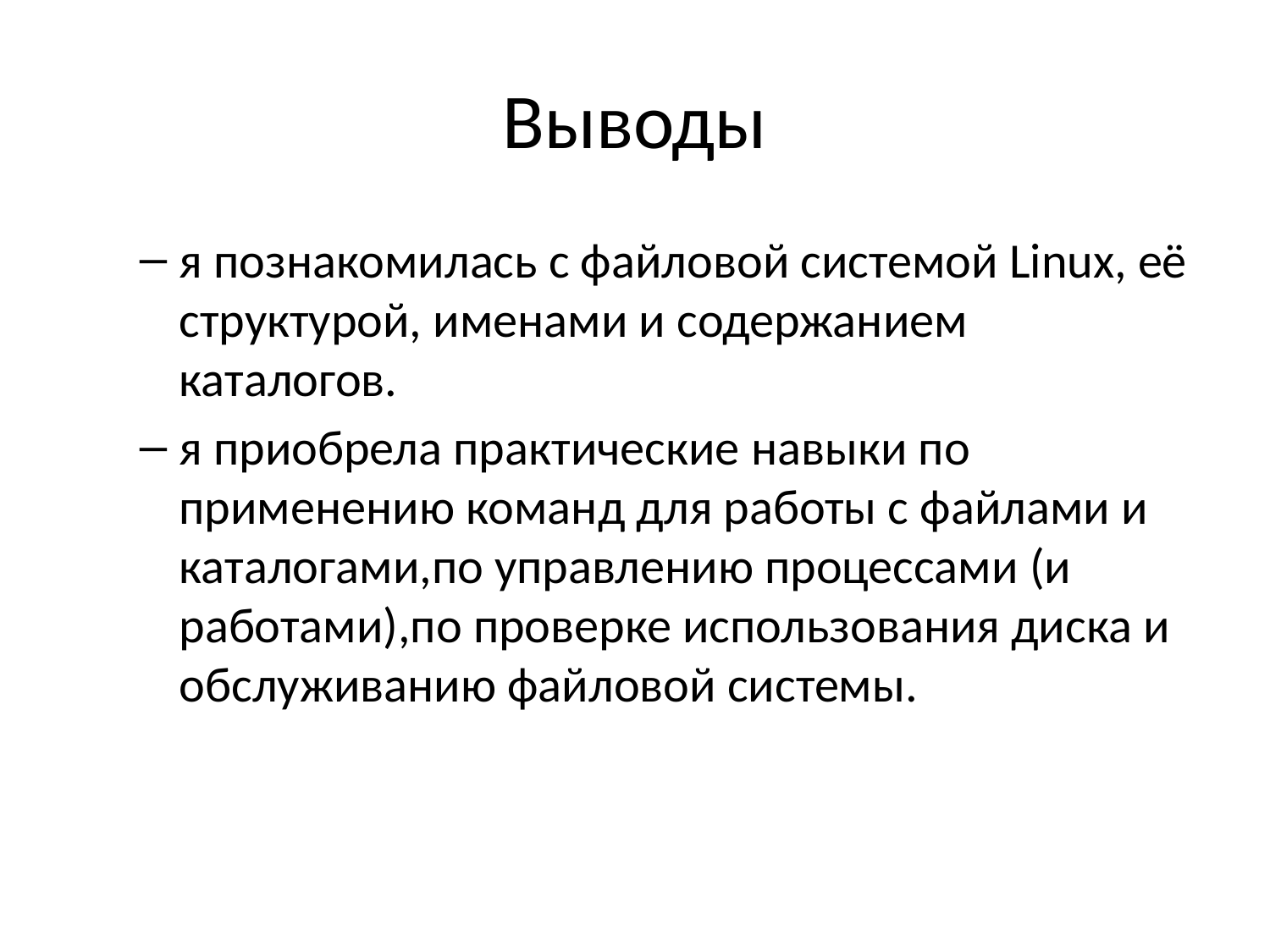

# Выводы
я познакомилась с файловой системой Linux, её структурой, именами и содержанием каталогов.
я приобрела практические навыки по применению команд для работы с файлами и каталогами,по управлению процессами (и работами),по проверке использования диска и обслуживанию файловой системы.